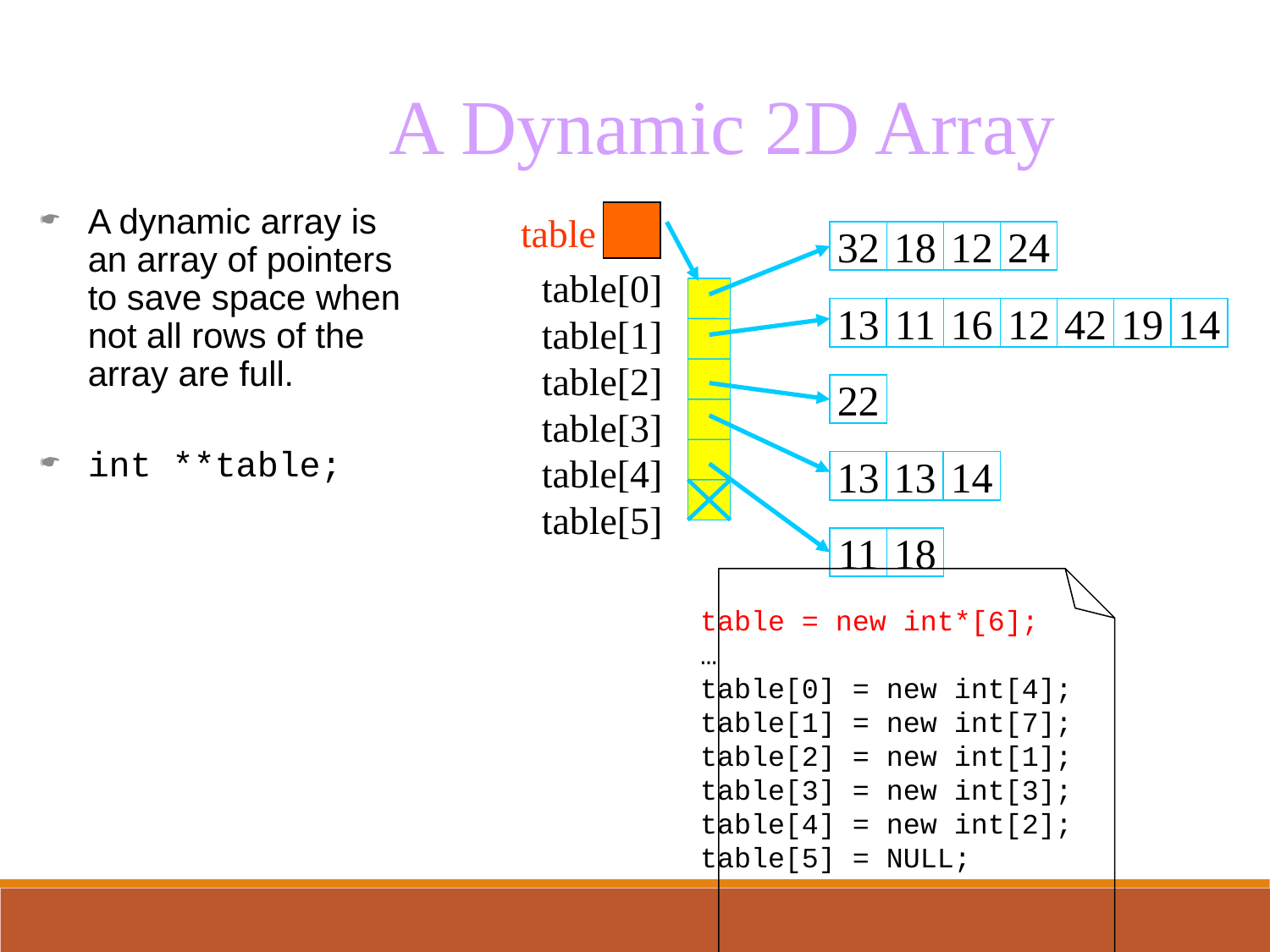

A Dynamic 2D Array
A dynamic array is an array of pointers to save space when not all rows of the array are full.

int **table;

table

32
18
12
24

table[0]
table[1]
table[2]
table[3]
table[4]
table[5]

13
11
16
12
19
14
42

22

13
13
14

11
18

table = new int*[6];
…
table[0] = new int[4];
table[1] = new int[7];
table[2] = new int[1];
table[3] = new int[3];
table[4] = new int[2];
table[5] = NULL;